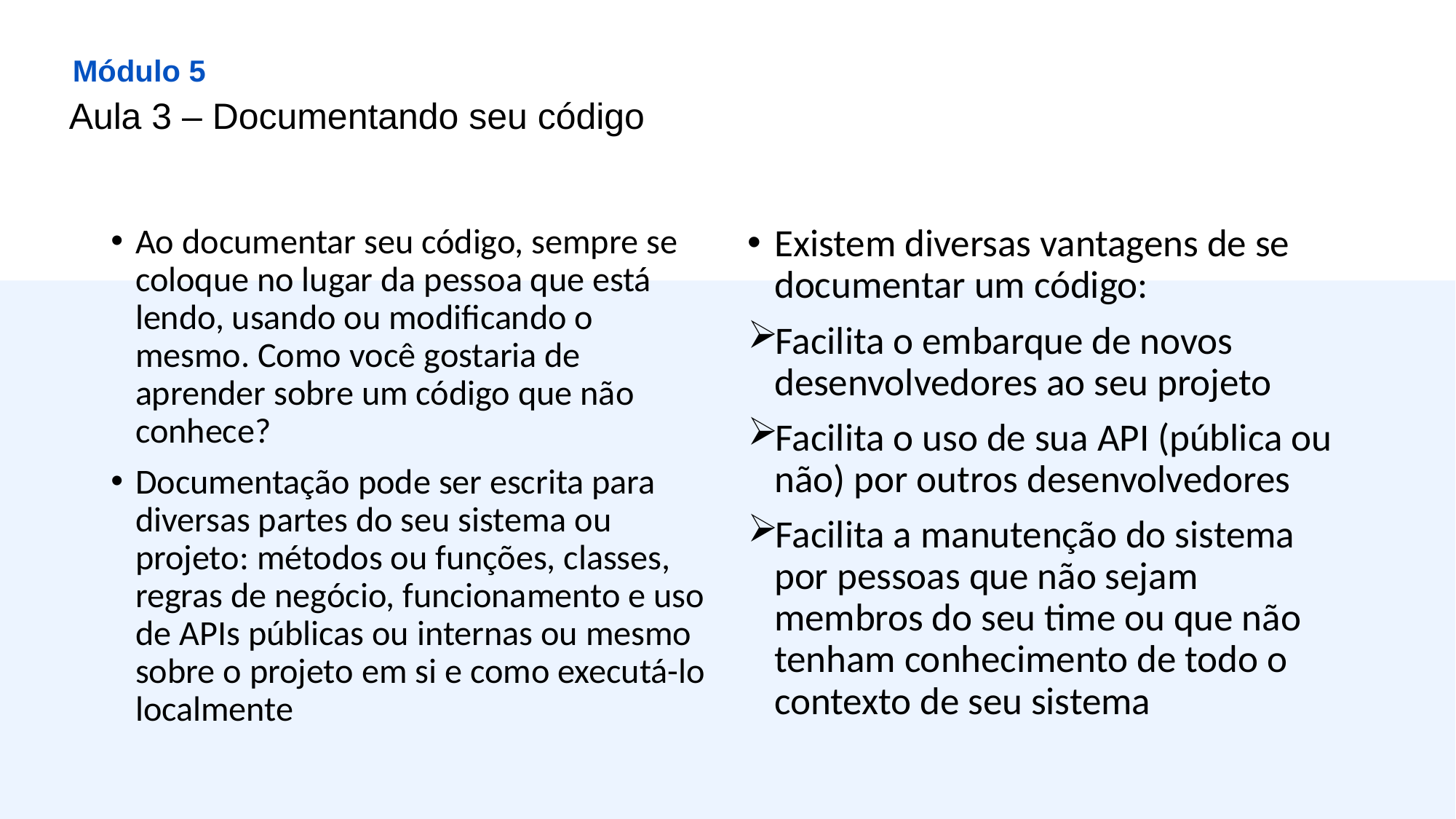

Módulo 5
Aula 3 – Documentando seu código
Ao documentar seu código, sempre se coloque no lugar da pessoa que está lendo, usando ou modificando o mesmo. Como você gostaria de aprender sobre um código que não conhece?
Documentação pode ser escrita para diversas partes do seu sistema ou projeto: métodos ou funções, classes, regras de negócio, funcionamento e uso de APIs públicas ou internas ou mesmo sobre o projeto em si e como executá-lo localmente
Existem diversas vantagens de se documentar um código:
Facilita o embarque de novos desenvolvedores ao seu projeto
Facilita o uso de sua API (pública ou não) por outros desenvolvedores
Facilita a manutenção do sistema por pessoas que não sejam membros do seu time ou que não tenham conhecimento de todo o contexto de seu sistema